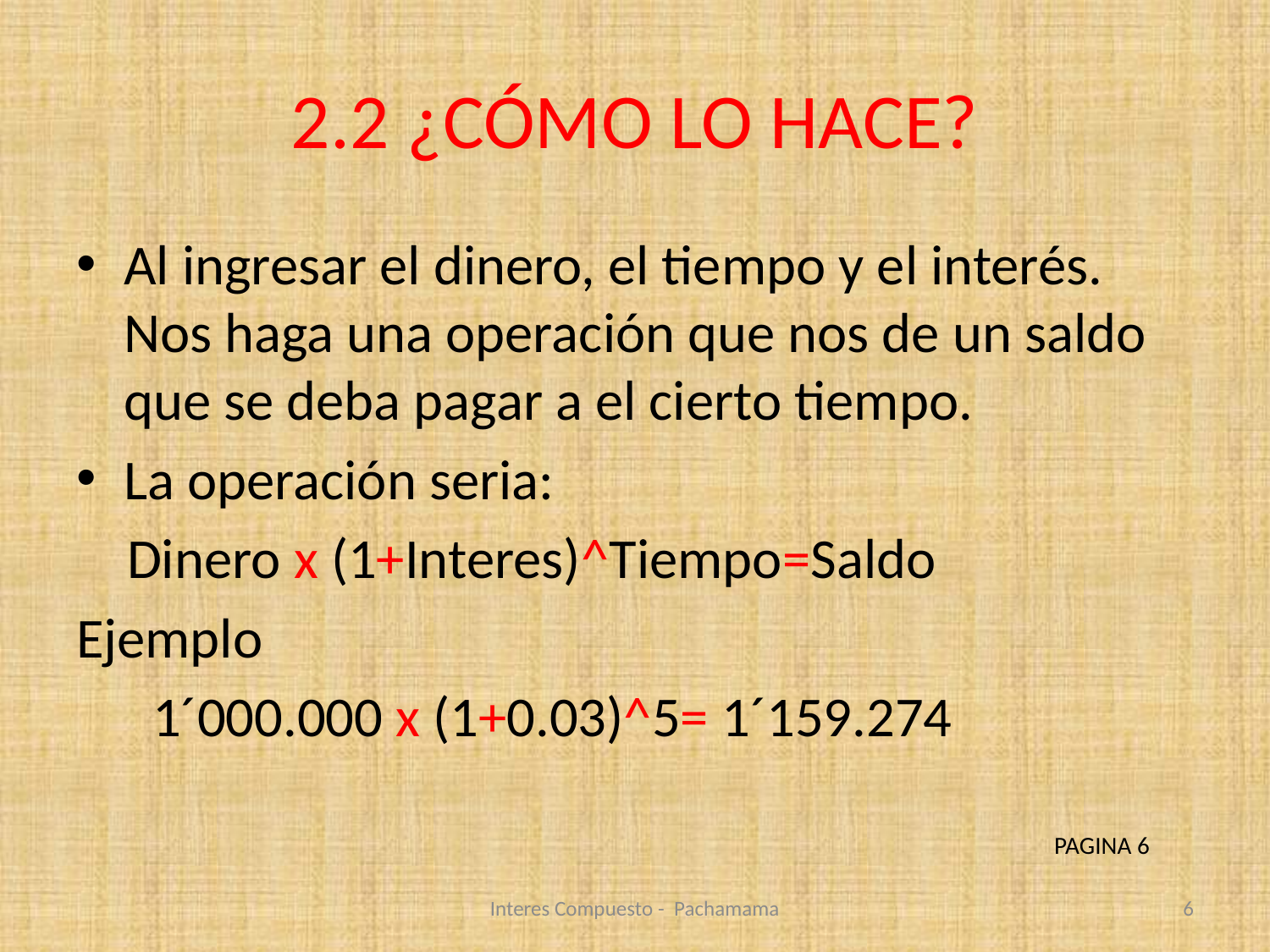

# 2.2 ¿CÓMO LO HACE?
Al ingresar el dinero, el tiempo y el interés. Nos haga una operación que nos de un saldo que se deba pagar a el cierto tiempo.
La operación seria:
    Dinero x (1+Interes)^Tiempo=Saldo
Ejemplo
      1´000.000 x (1+0.03)^5= 1´159.274
PAGINA 6
Interes Compuesto -  Pachamama
6